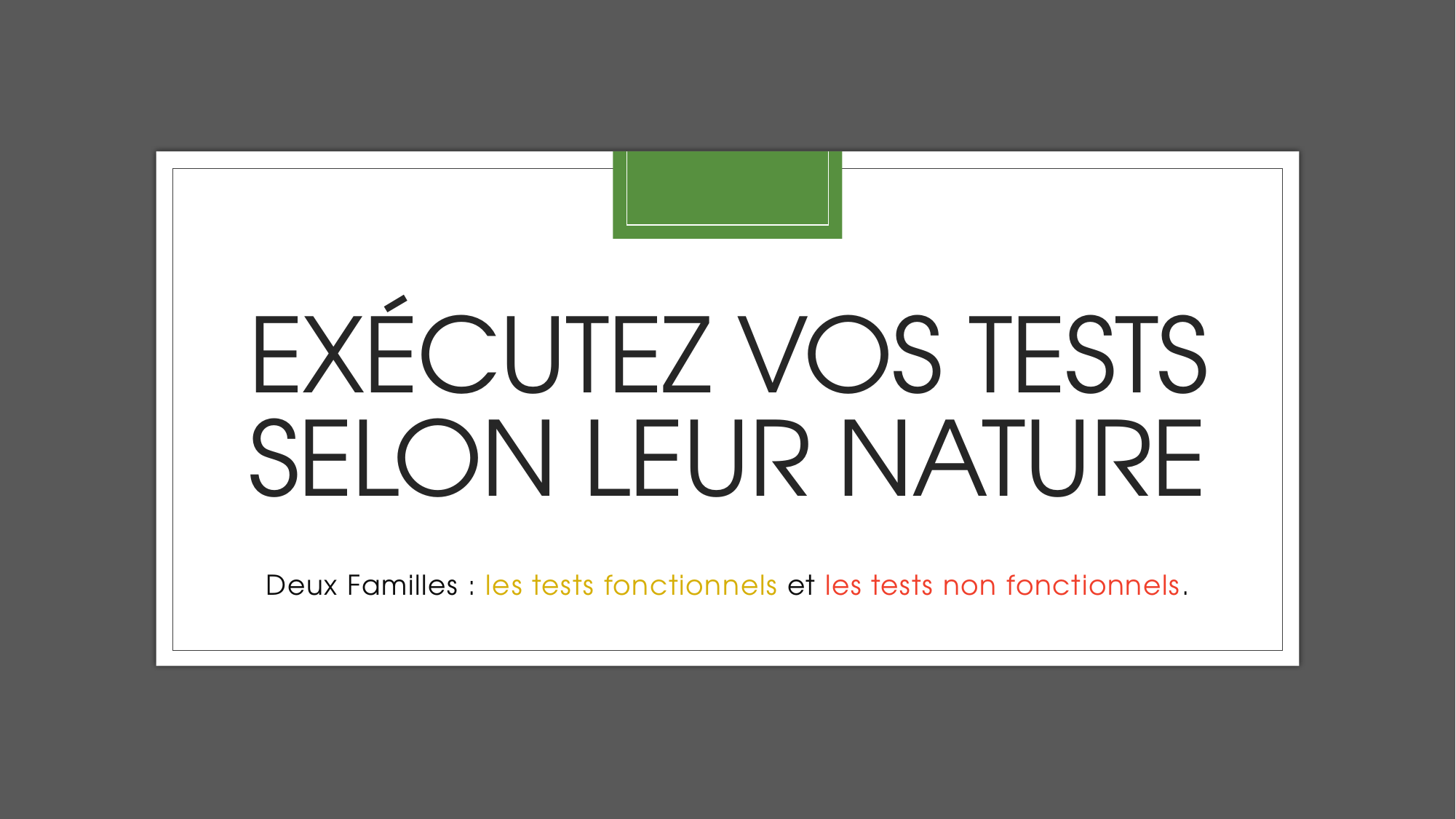

# Exécutez vos tests selon leur nature
Deux Familles : les tests fonctionnels et les tests non fonctionnels.